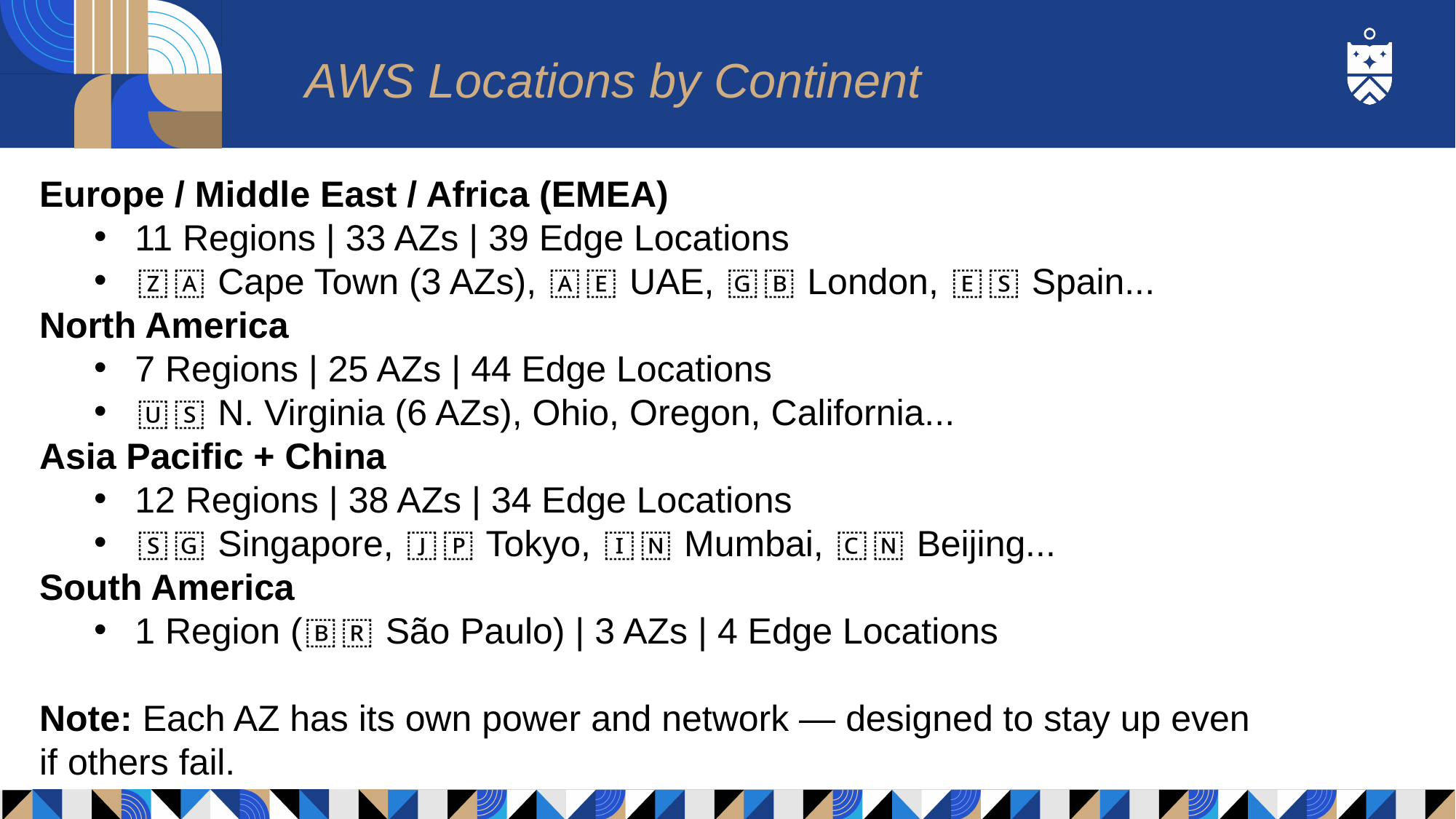

# AWS Locations by Continent
Europe / Middle East / Africa (EMEA)
11 Regions | 33 AZs | 39 Edge Locations
🇿🇦 Cape Town (3 AZs), 🇦🇪 UAE, 🇬🇧 London, 🇪🇸 Spain...
North America
7 Regions | 25 AZs | 44 Edge Locations
🇺🇸 N. Virginia (6 AZs), Ohio, Oregon, California...
Asia Pacific + China
12 Regions | 38 AZs | 34 Edge Locations
🇸🇬 Singapore, 🇯🇵 Tokyo, 🇮🇳 Mumbai, 🇨🇳 Beijing...
South America
1 Region (🇧🇷 São Paulo) | 3 AZs | 4 Edge Locations

Note: Each AZ has its own power and network — designed to stay up even if others fail.